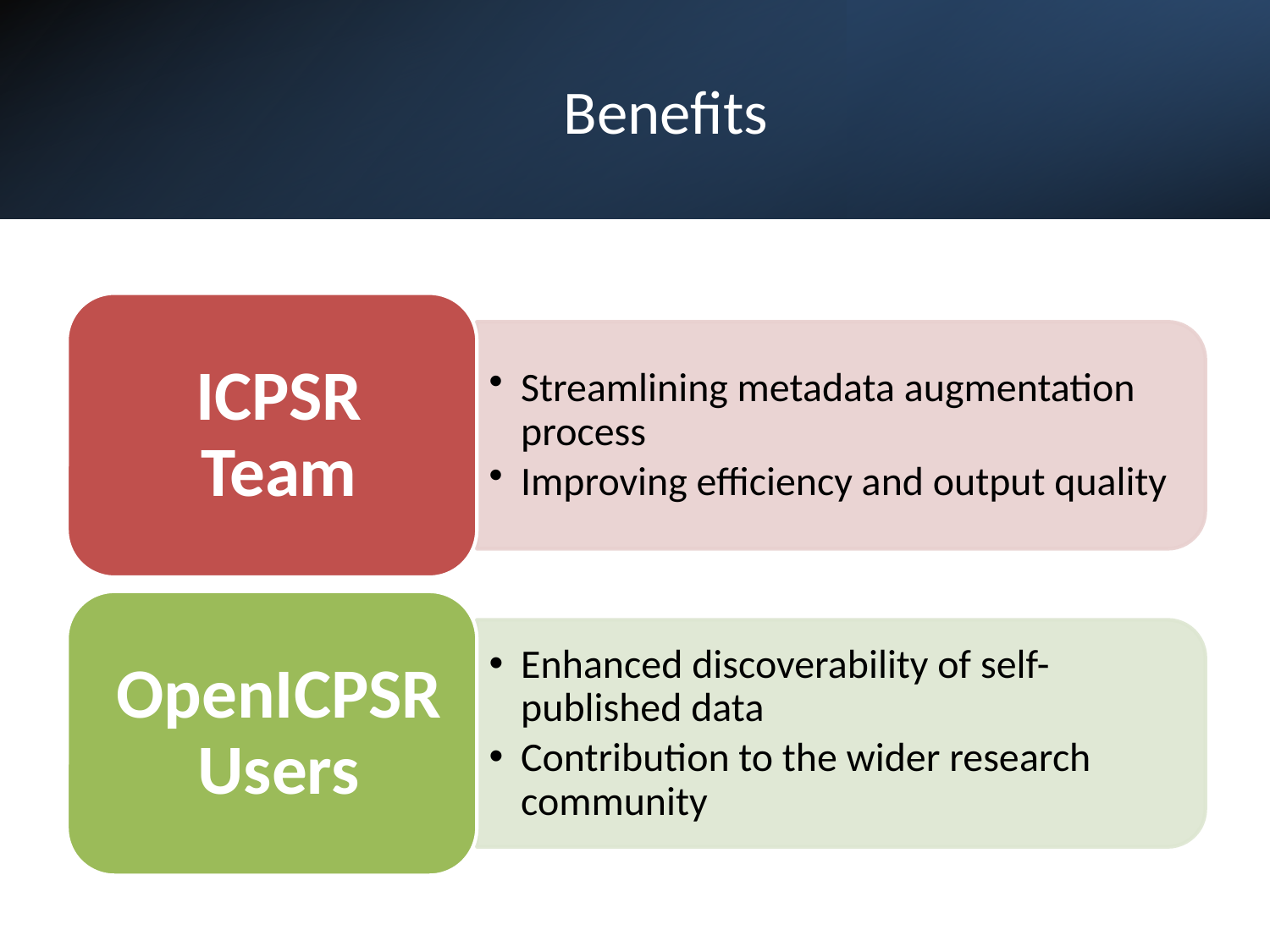

# Benefits
Streamlining metadata augmentation process
Improving efficiency and output quality
ICPSR Team
Enhanced discoverability of self-published data
Contribution to the wider research community
OpenICPSR Users